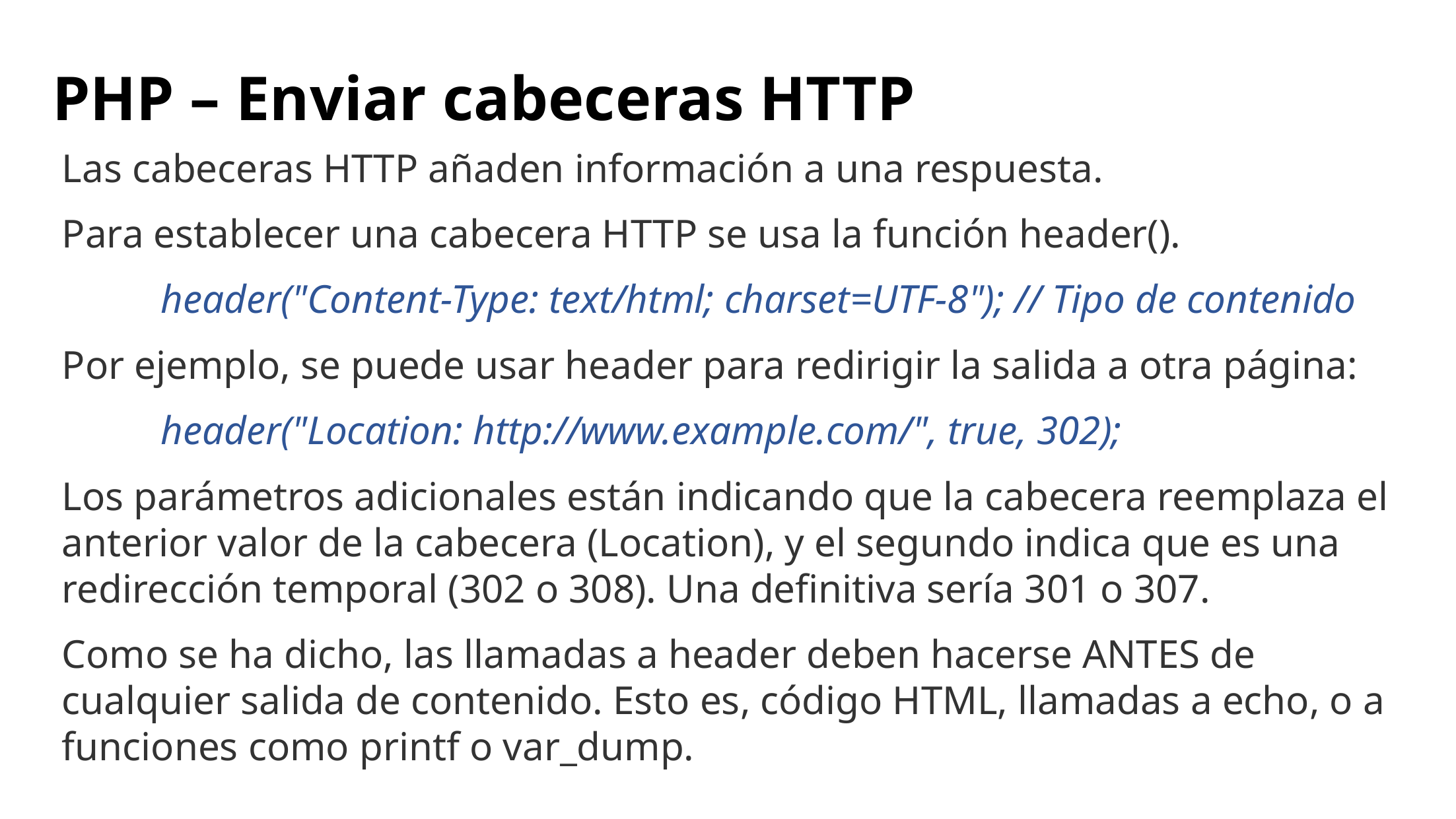

# PHP – Enviar cabeceras HTTP
Las cabeceras HTTP añaden información a una respuesta.
Para establecer una cabecera HTTP se usa la función header().
	header("Content-Type: text/html; charset=UTF-8"); // Tipo de contenido
Por ejemplo, se puede usar header para redirigir la salida a otra página:
	header("Location: http://www.example.com/", true, 302);
Los parámetros adicionales están indicando que la cabecera reemplaza el anterior valor de la cabecera (Location), y el segundo indica que es una redirección temporal (302 o 308). Una definitiva sería 301 o 307.
Como se ha dicho, las llamadas a header deben hacerse ANTES de cualquier salida de contenido. Esto es, código HTML, llamadas a echo, o a funciones como printf o var_dump.